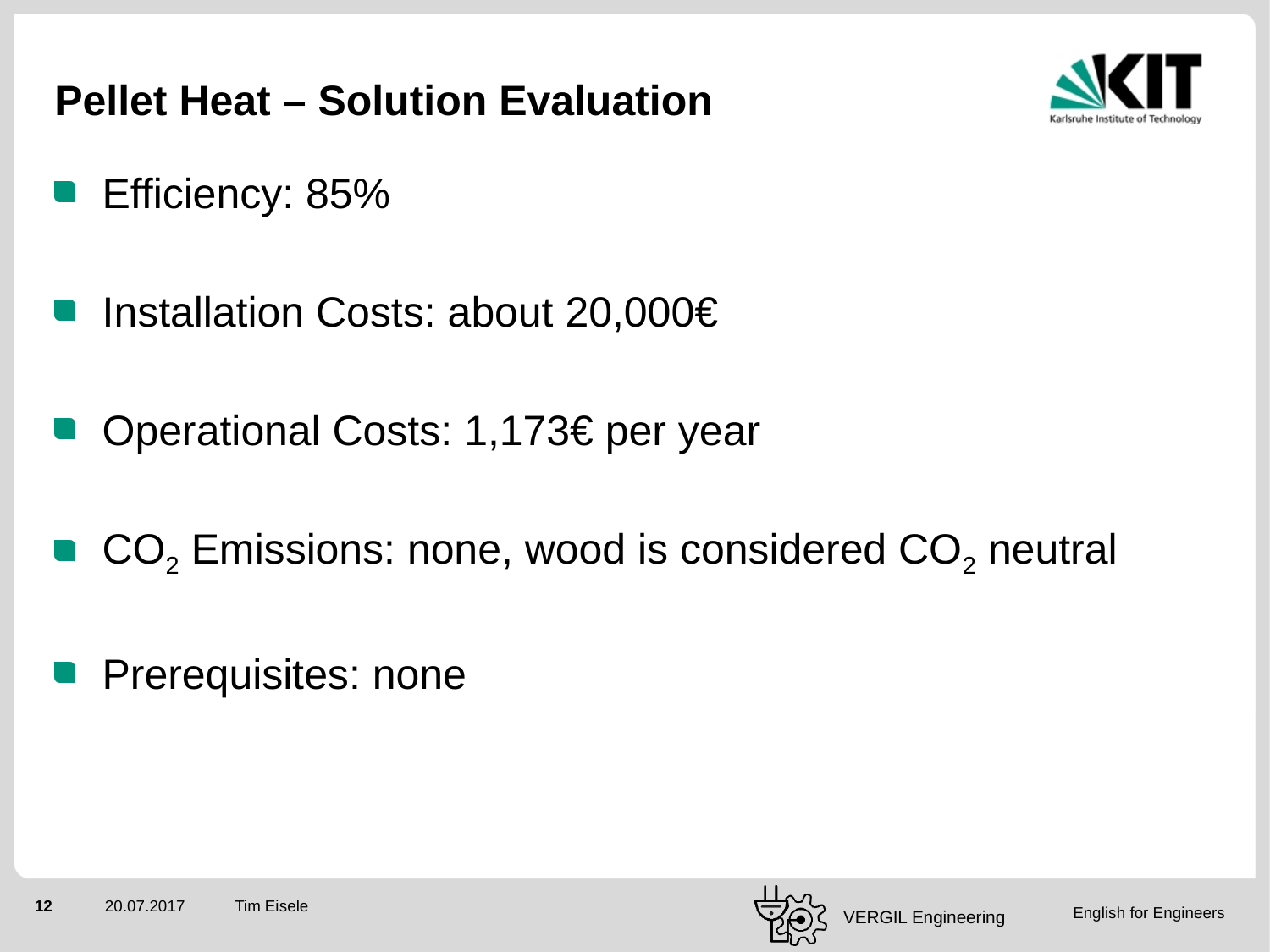

# Pellet Heat – Solution Evaluation
Efficiency: 85%

Installation Costs: about 20,000€

Operational Costs: 1,173€ per year

CO2 Emissions: none, wood is considered CO2 neutral

Prerequisites: none
Tim Eisele